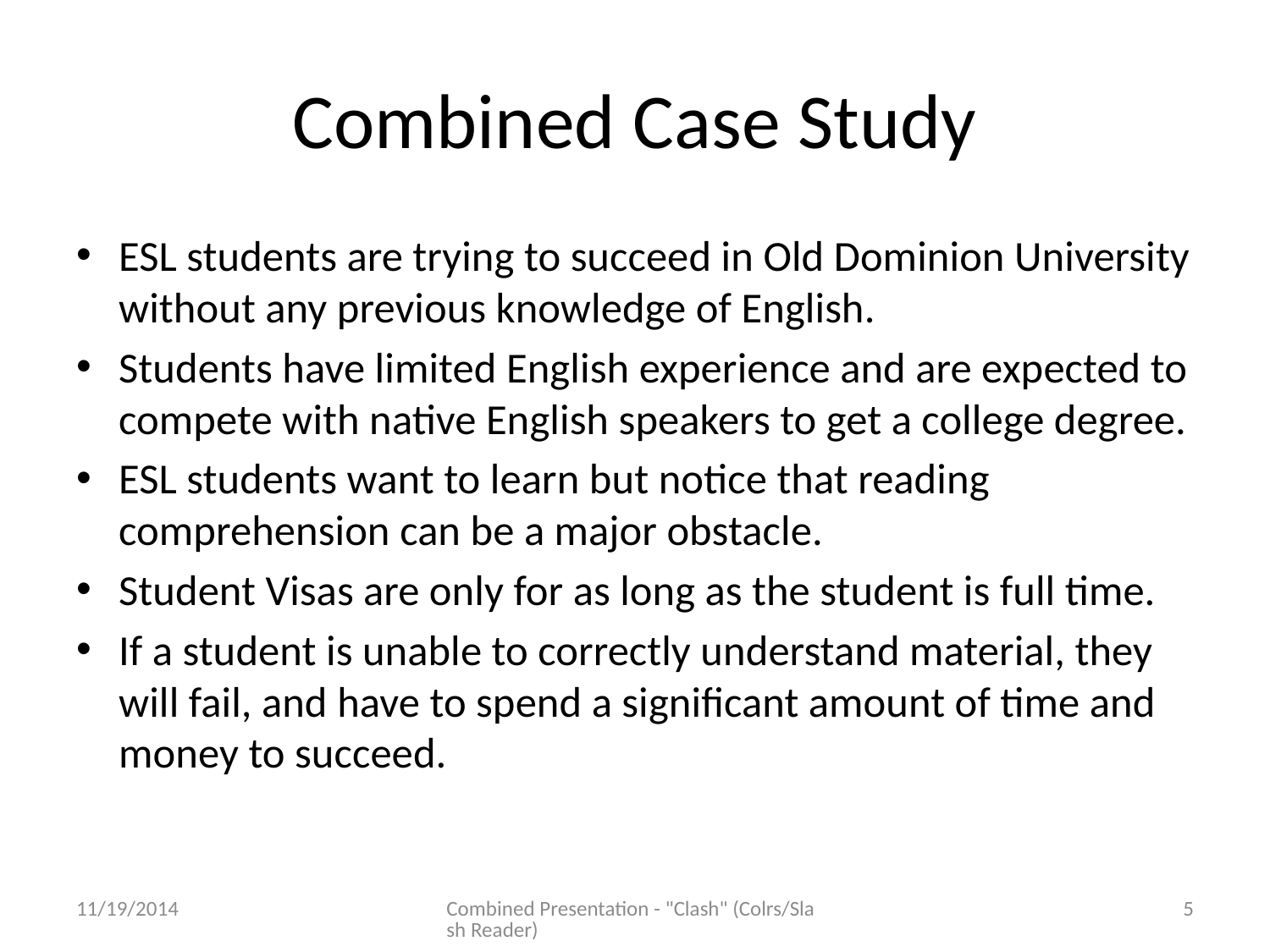

# Combined Case Study
ESL students are trying to succeed in Old Dominion University without any previous knowledge of English.
Students have limited English experience and are expected to compete with native English speakers to get a college degree.
ESL students want to learn but notice that reading comprehension can be a major obstacle.
Student Visas are only for as long as the student is full time.
If a student is unable to correctly understand material, they will fail, and have to spend a significant amount of time and money to succeed.
11/19/2014
Combined Presentation - "Clash" (Colrs/Slash Reader)
5